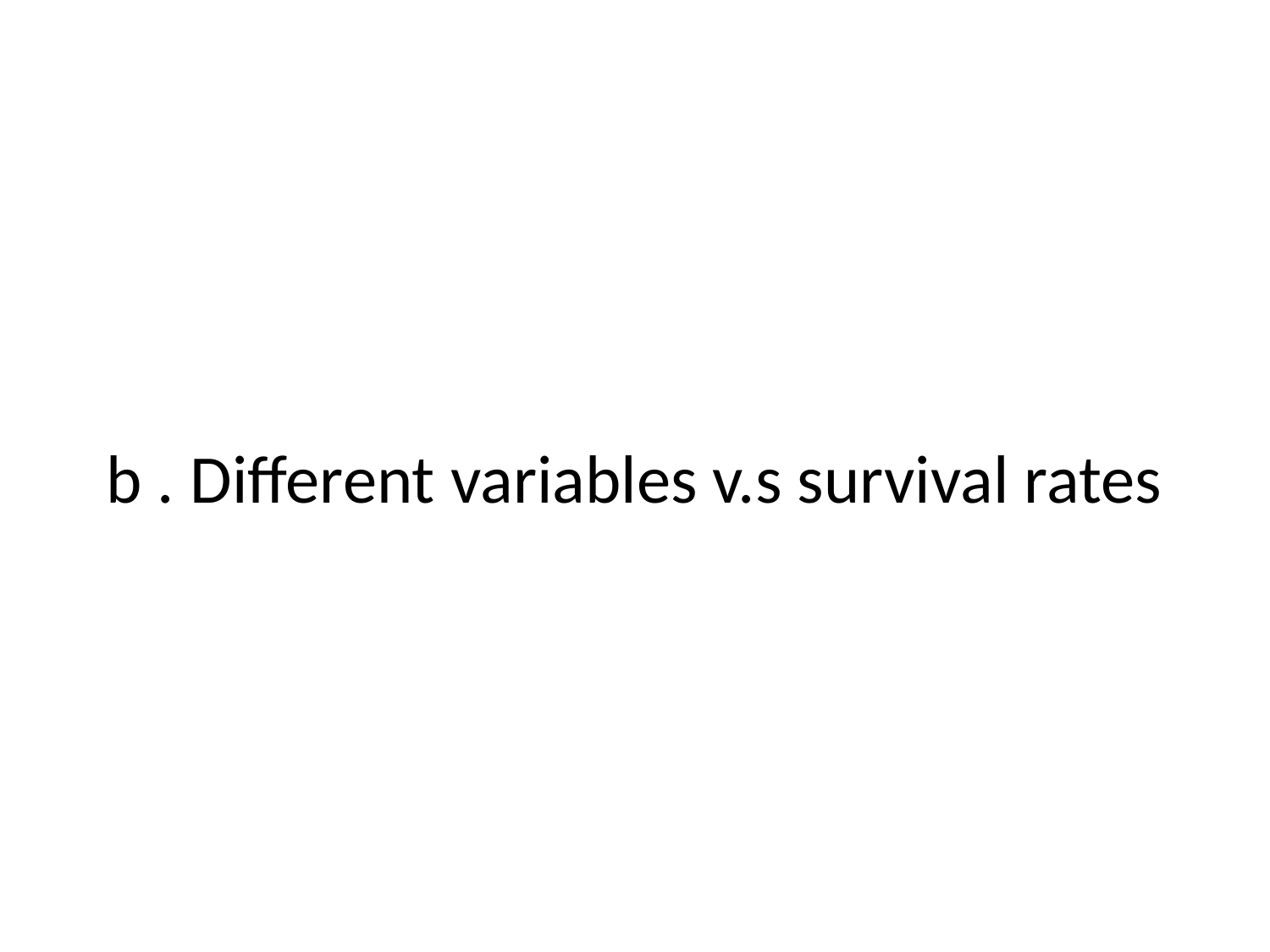

# b . Different variables v.s survival rates